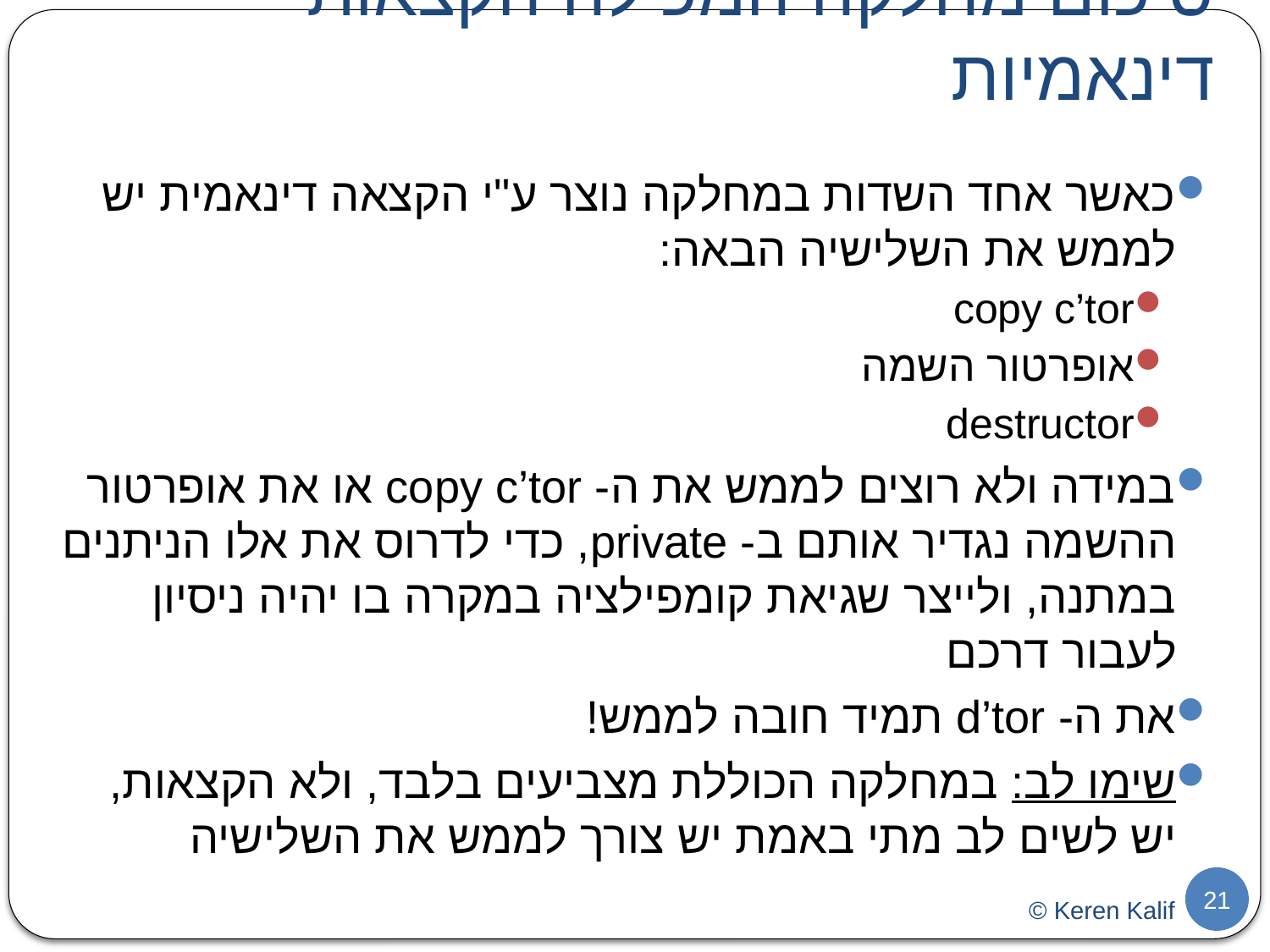

# סיכום מחלקה המכילה הקצאות דינאמיות
כאשר אחד השדות במחלקה נוצר ע"י הקצאה דינאמית יש לממש את השלישיה הבאה:
copy c’tor
אופרטור השמה
destructor
במידה ולא רוצים לממש את ה- copy c’tor או את אופרטור ההשמה נגדיר אותם ב- private, כדי לדרוס את אלו הניתנים במתנה, ולייצר שגיאת קומפילציה במקרה בו יהיה ניסיון לעבור דרכם
את ה- d’tor תמיד חובה לממש!
שימו לב: במחלקה הכוללת מצביעים בלבד, ולא הקצאות, יש לשים לב מתי באמת יש צורך לממש את השלישיה
21
© Keren Kalif